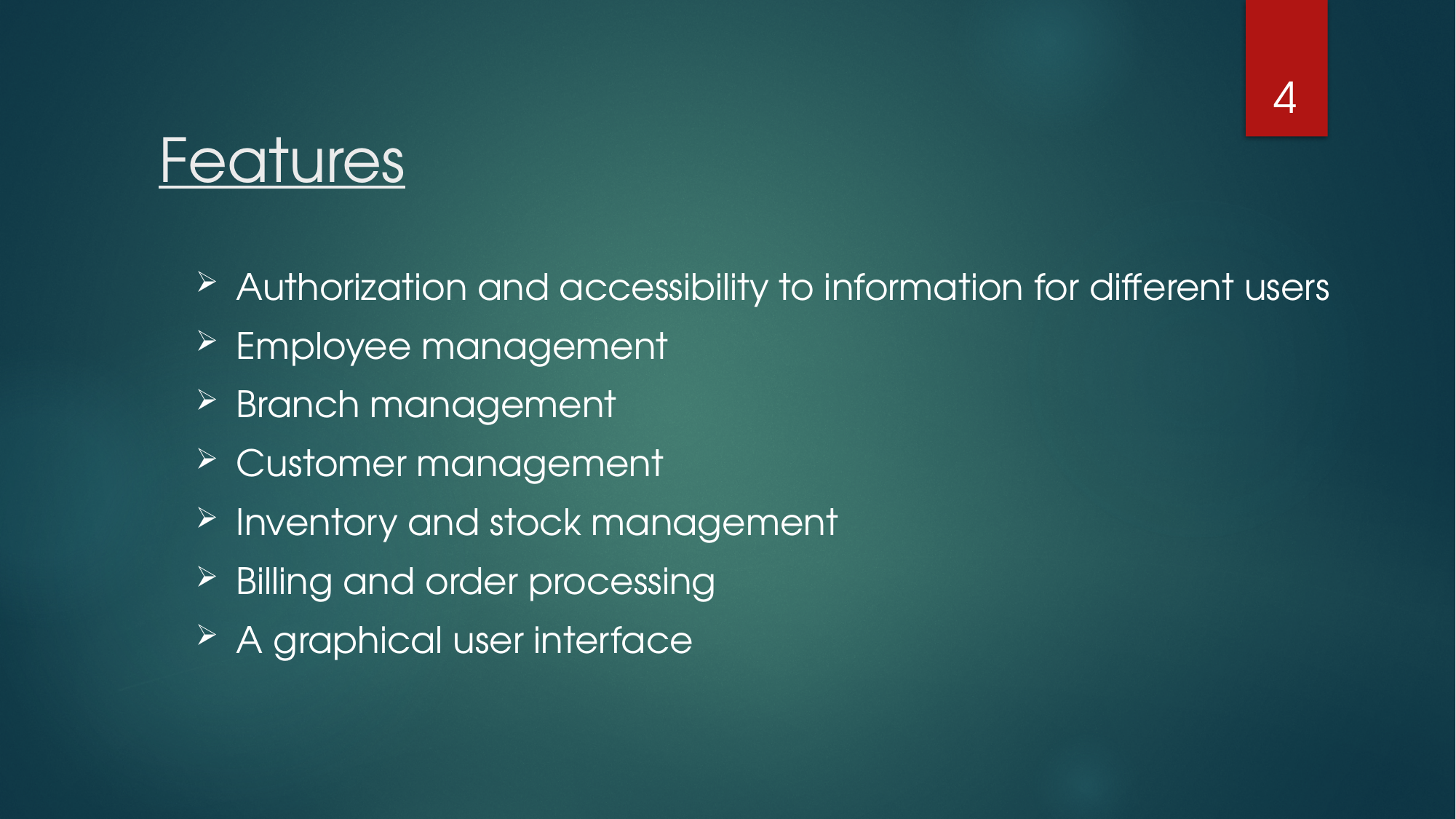

4
# Features
Authorization and accessibility to information for different users
Employee management
Branch management
Customer management
Inventory and stock management
Billing and order processing
A graphical user interface